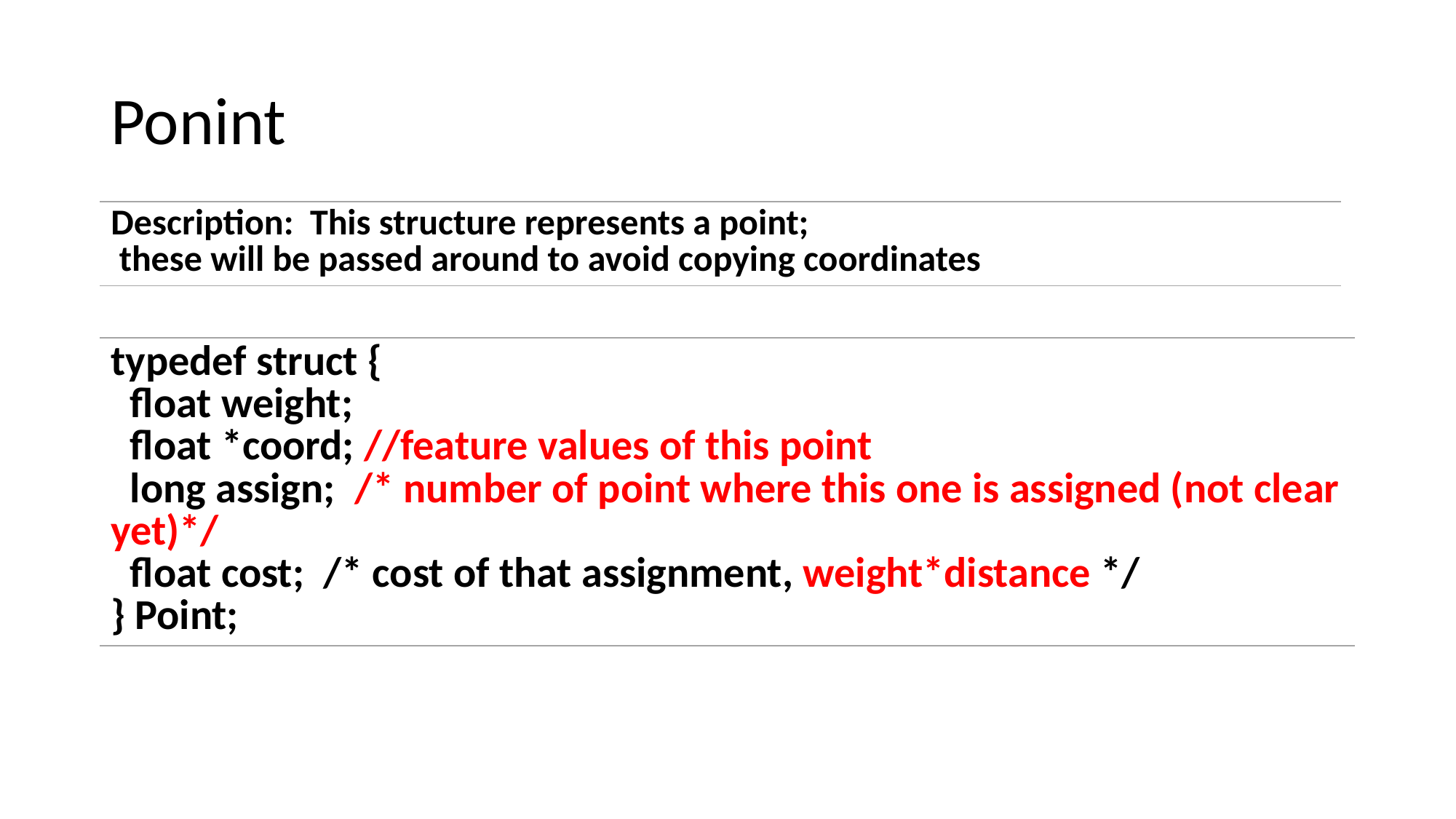

# Ponint
| Description: This structure represents a point; these will be passed around to avoid copying coordinates |
| --- |
| typedef struct { float weight; float \*coord; //feature values of this point long assign; /\* number of point where this one is assigned (not clear yet)\*/ float cost; /\* cost of that assignment, weight\*distance \*/ } Point; |
| --- |